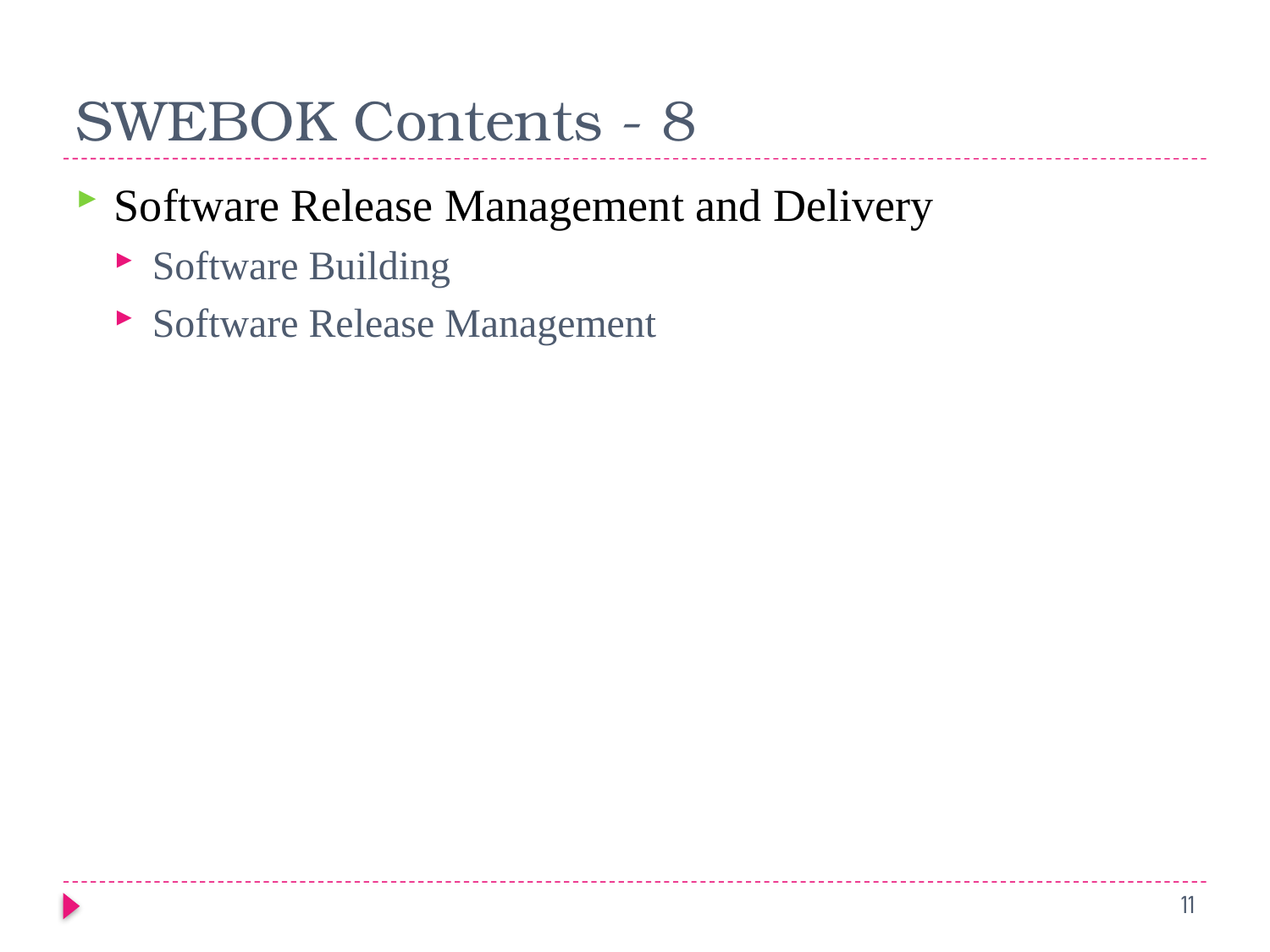

# SWEBOK Contents - 8
Software Release Management and Delivery
Software Building
Software Release Management
11